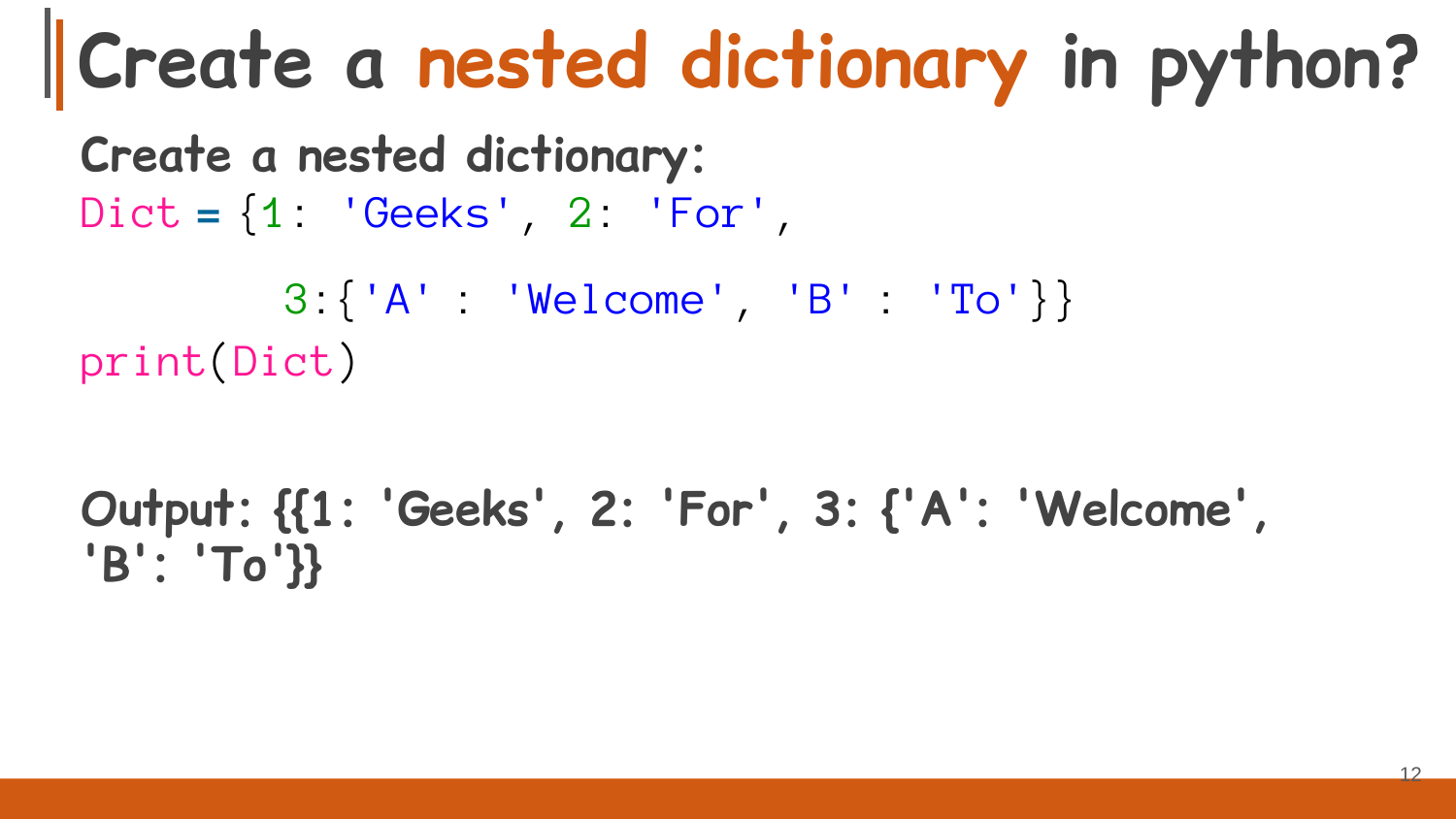

# Create a nested dictionary in python?

Create a nested dictionary:
Dict = {1: 'Geeks', 2: 'For',
        3:{'A' : 'Welcome', 'B' : 'To'}}
print(Dict)

Output: {{1: 'Geeks', 2: 'For', 3: {'A': 'Welcome', 'B': 'To'}}

12